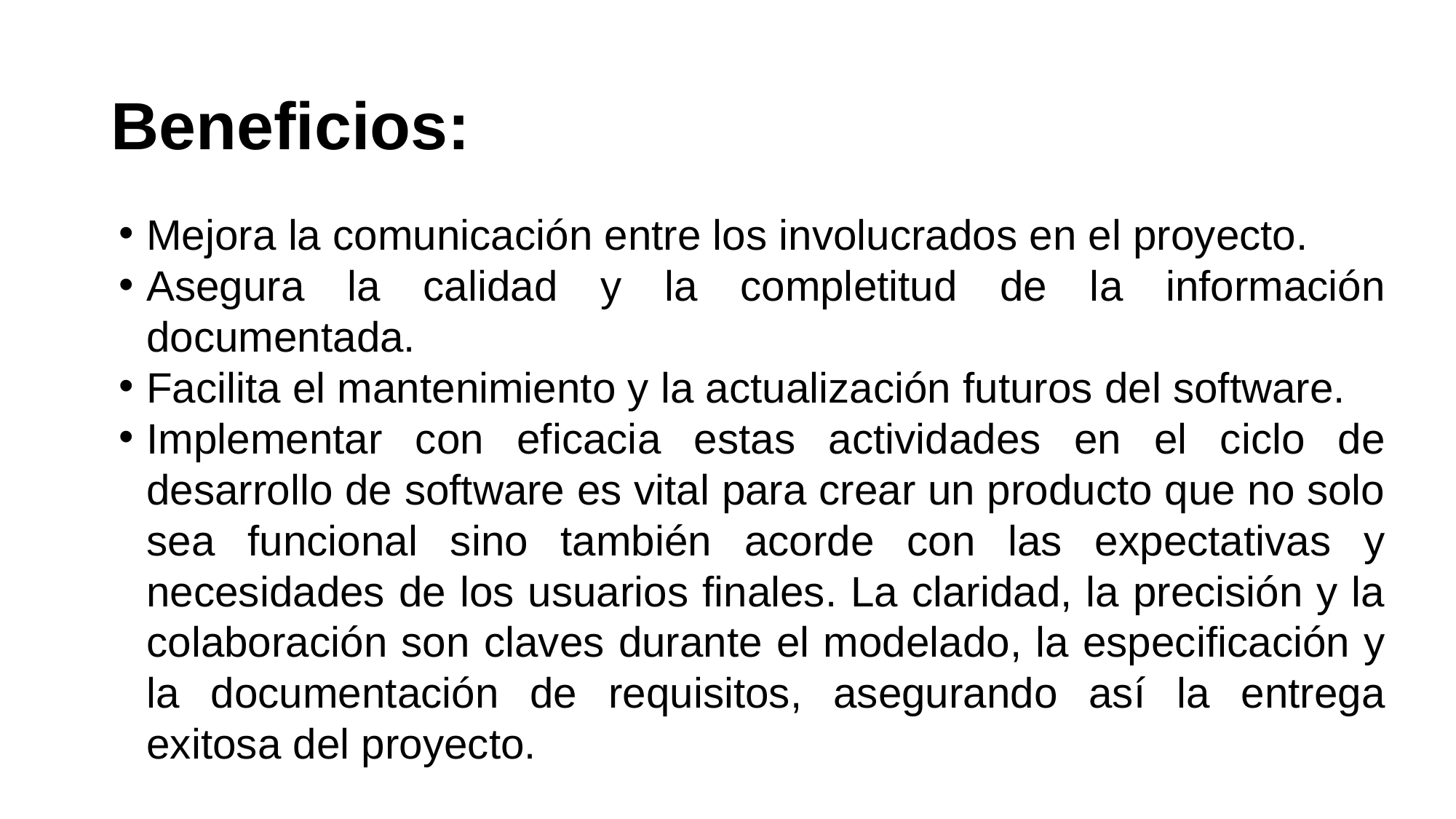

# Beneficios:
Mejora la comunicación entre los involucrados en el proyecto.
Asegura la calidad y la completitud de la información documentada.
Facilita el mantenimiento y la actualización futuros del software.
Implementar con eficacia estas actividades en el ciclo de desarrollo de software es vital para crear un producto que no solo sea funcional sino también acorde con las expectativas y necesidades de los usuarios finales. La claridad, la precisión y la colaboración son claves durante el modelado, la especificación y la documentación de requisitos, asegurando así la entrega exitosa del proyecto.